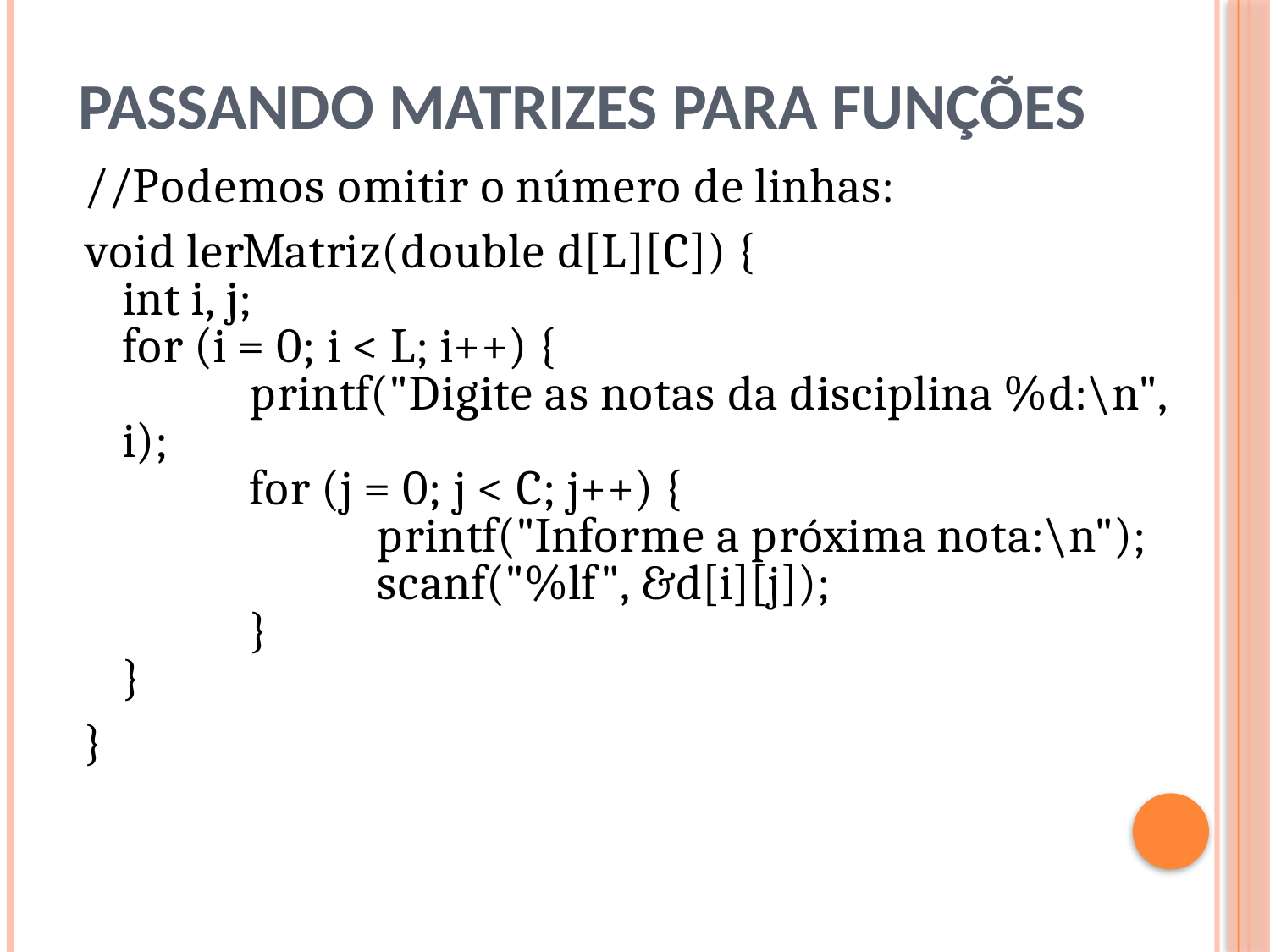

# Passando Matrizes para Funções
//Podemos omitir o número de linhas:
void lerMatriz(double d[L][C]) {
int i, j;
for (i = 0; i < L; i++) {
	printf("Digite as notas da disciplina %d:\n", i);
	for (j = 0; j < C; j++) {
		printf("Informe a próxima nota:\n");
		scanf("%lf", &d[i][j]);
	}
}
}